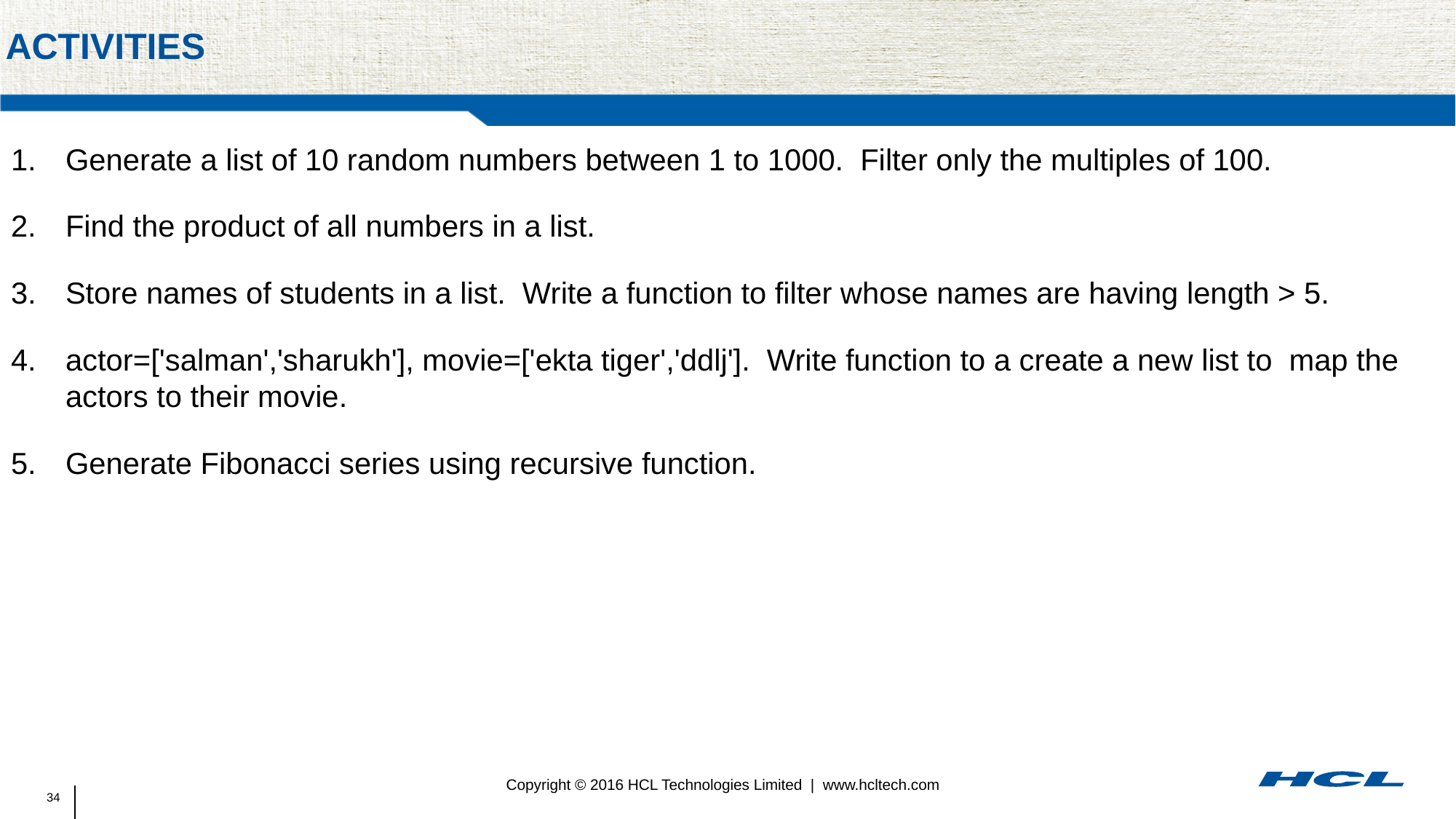

# activities
Generate a list of 10 random numbers between 1 to 1000.  Filter only the multiples of 100.
Find the product of all numbers in a list.
Store names of students in a list.  Write a function to filter whose names are having length > 5.
actor=['salman','sharukh'], movie=['ekta tiger','ddlj'].  Write function to a create a new list to  map the actors to their movie.
Generate Fibonacci series using recursive function.